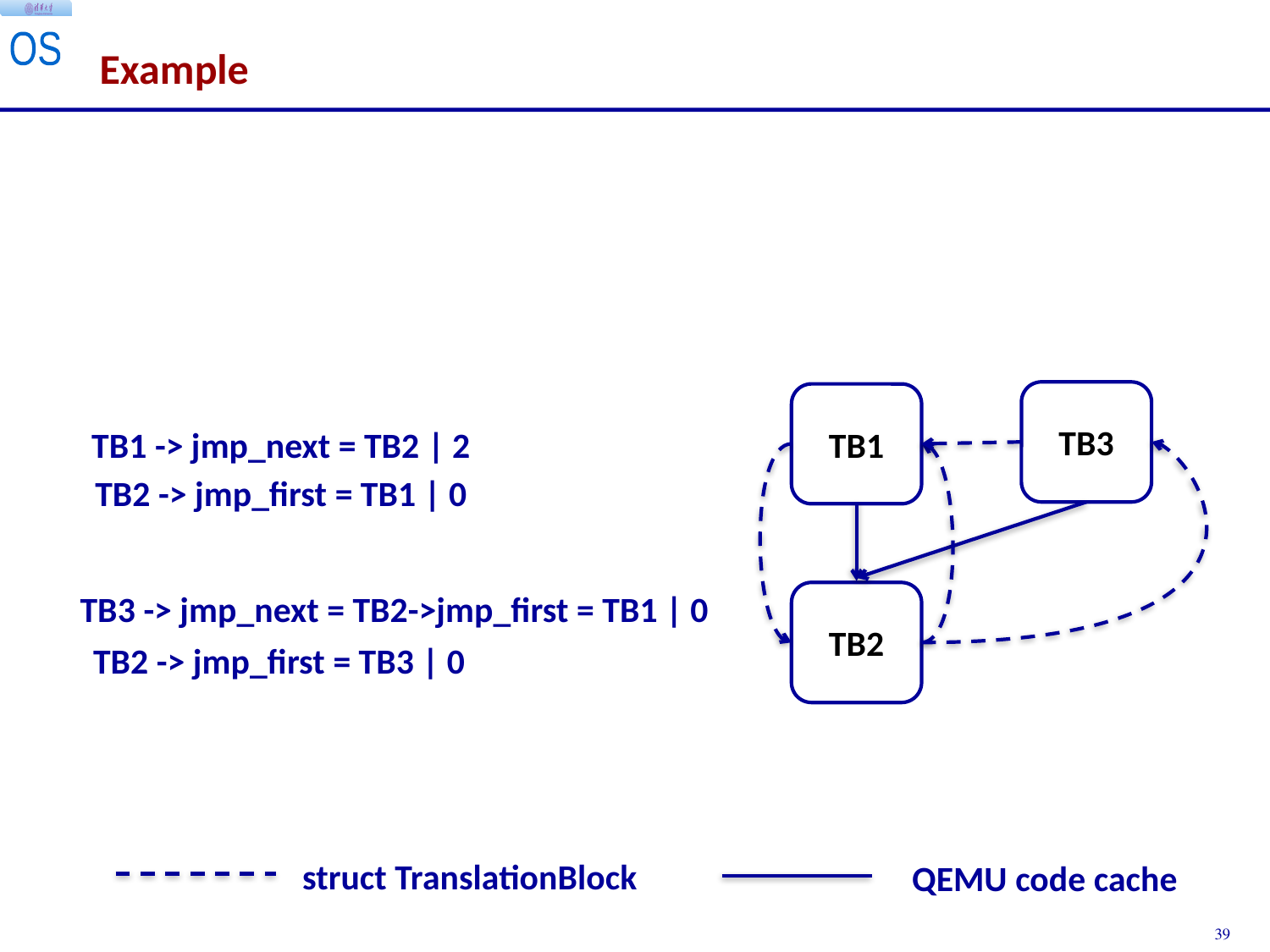

# Example
TB3
TB1
TB1 -> jmp_next = TB2 | 2
TB2 -> jmp_first = TB1 | 0
TB3 -> jmp_next = TB2->jmp_first = TB1 | 0
TB2
TB2 -> jmp_first = TB3 | 0
struct TranslationBlock
QEMU code cache